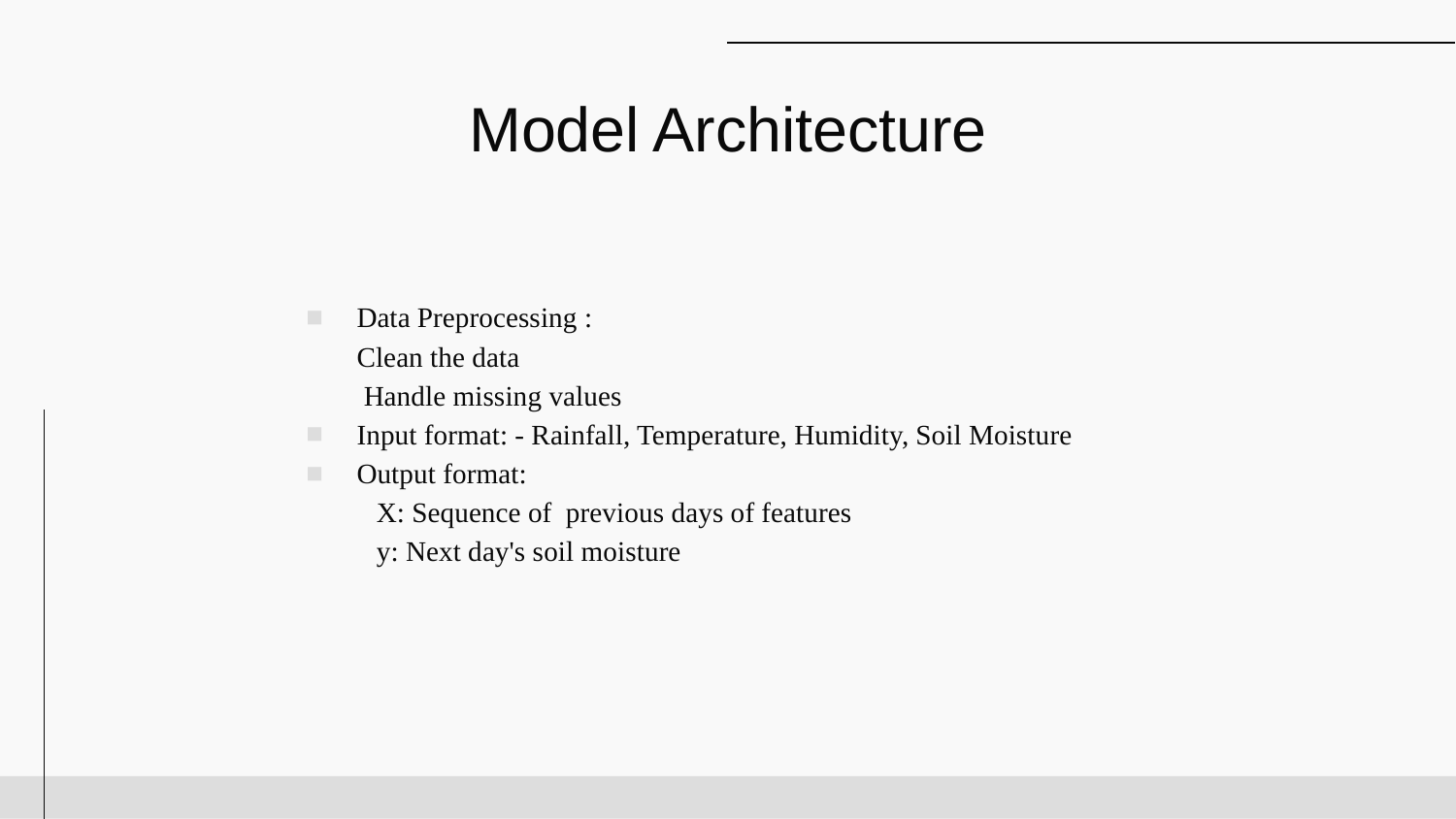

# Model Architecture
Data Preprocessing :
Clean the data
 Handle missing values
Input format: - Rainfall, Temperature, Humidity, Soil Moisture
Output format:
          X: Sequence of  previous days of features
          y: Next day's soil moisture